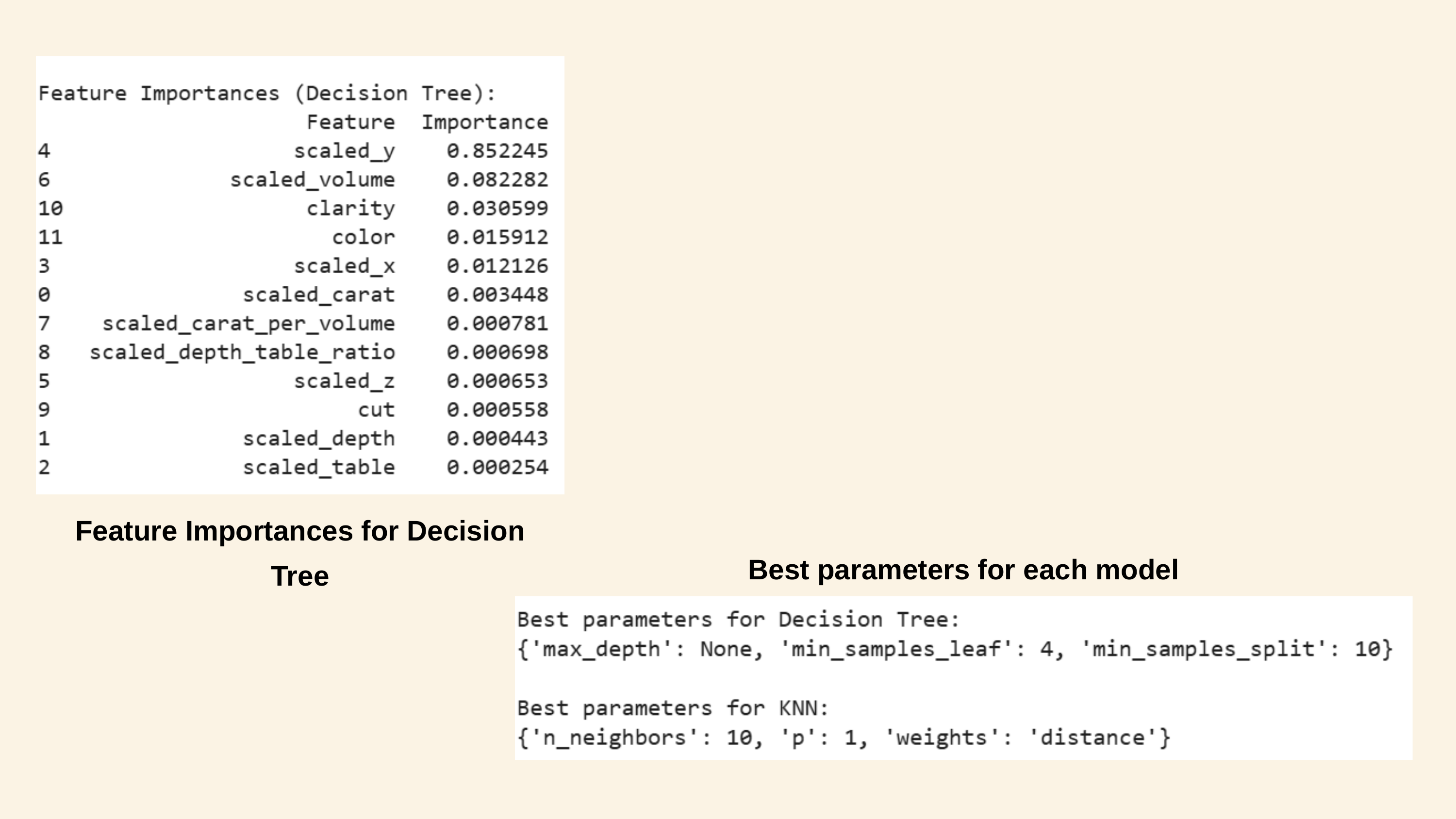

Feature Importances for Decision Tree
Best parameters for each model